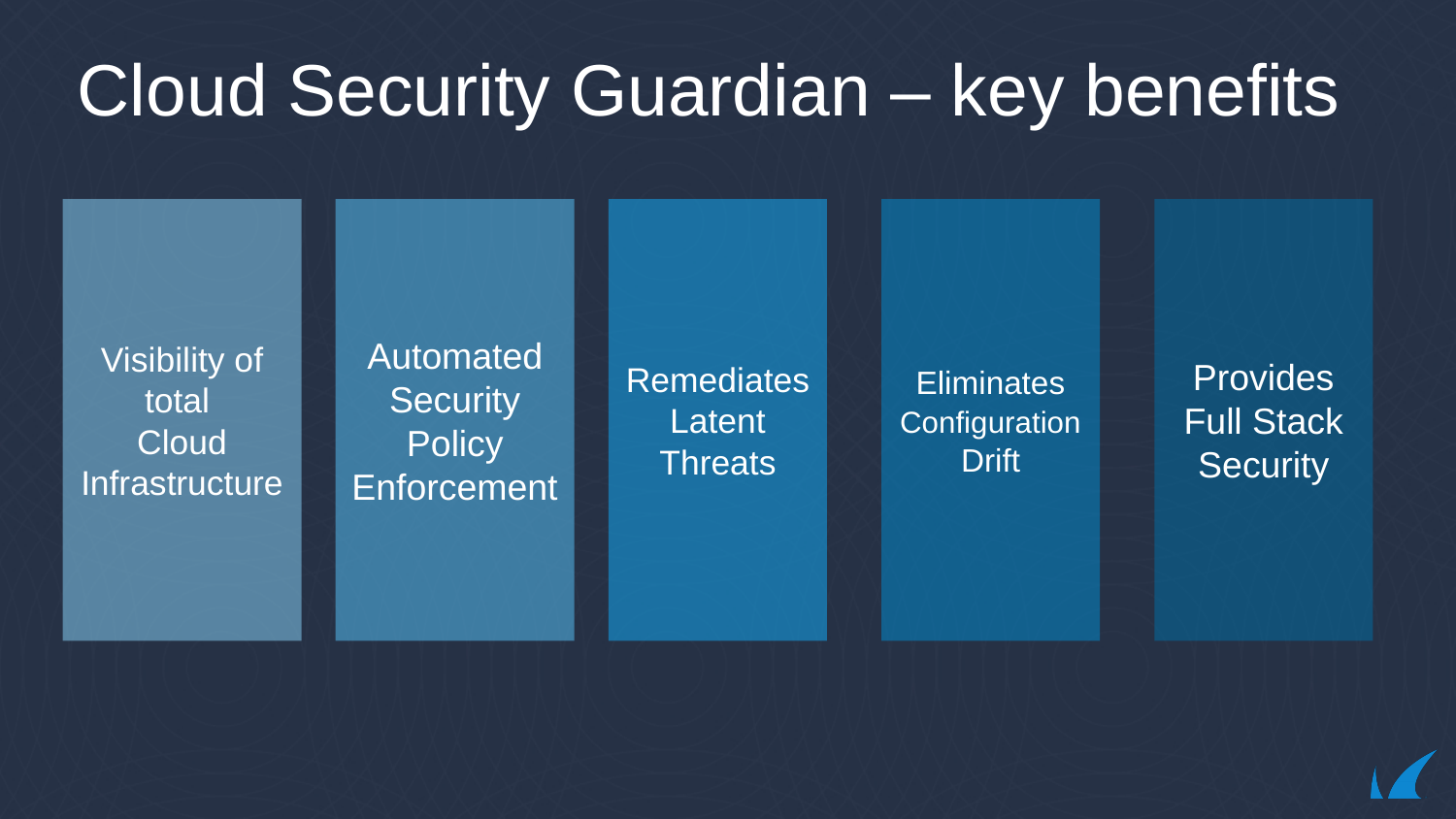

# Cloud Security Guardian – key benefits
Visibility of total
Cloud Infrastructure
Automated Security Policy Enforcement
Remediates
Latent Threats
Eliminates Configuration Drift
Provides
Full Stack Security